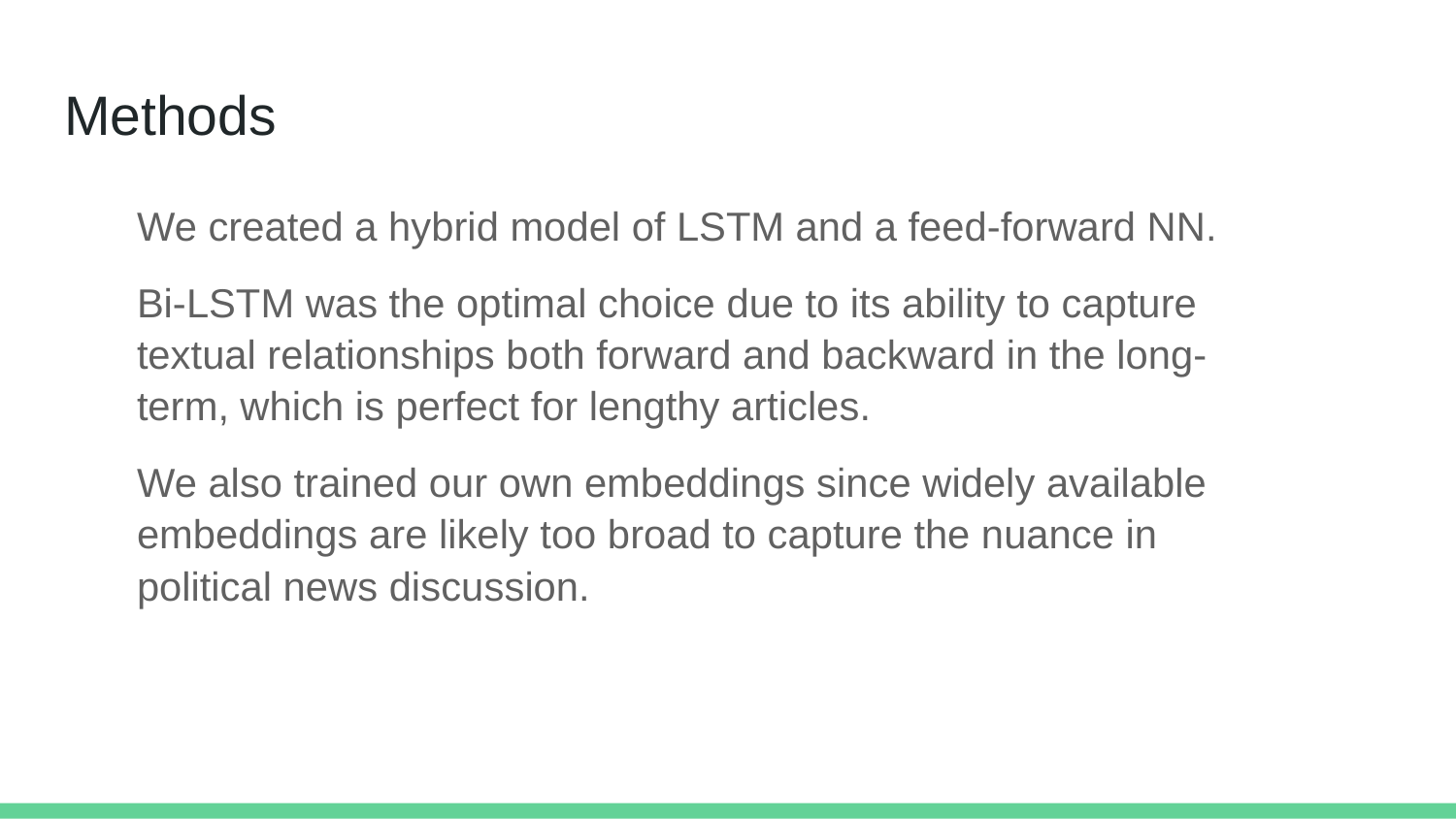

# Methods
We created a hybrid model of LSTM and a feed-forward NN.
Bi-LSTM was the optimal choice due to its ability to capture textual relationships both forward and backward in the long-term, which is perfect for lengthy articles.
We also trained our own embeddings since widely available embeddings are likely too broad to capture the nuance in political news discussion.